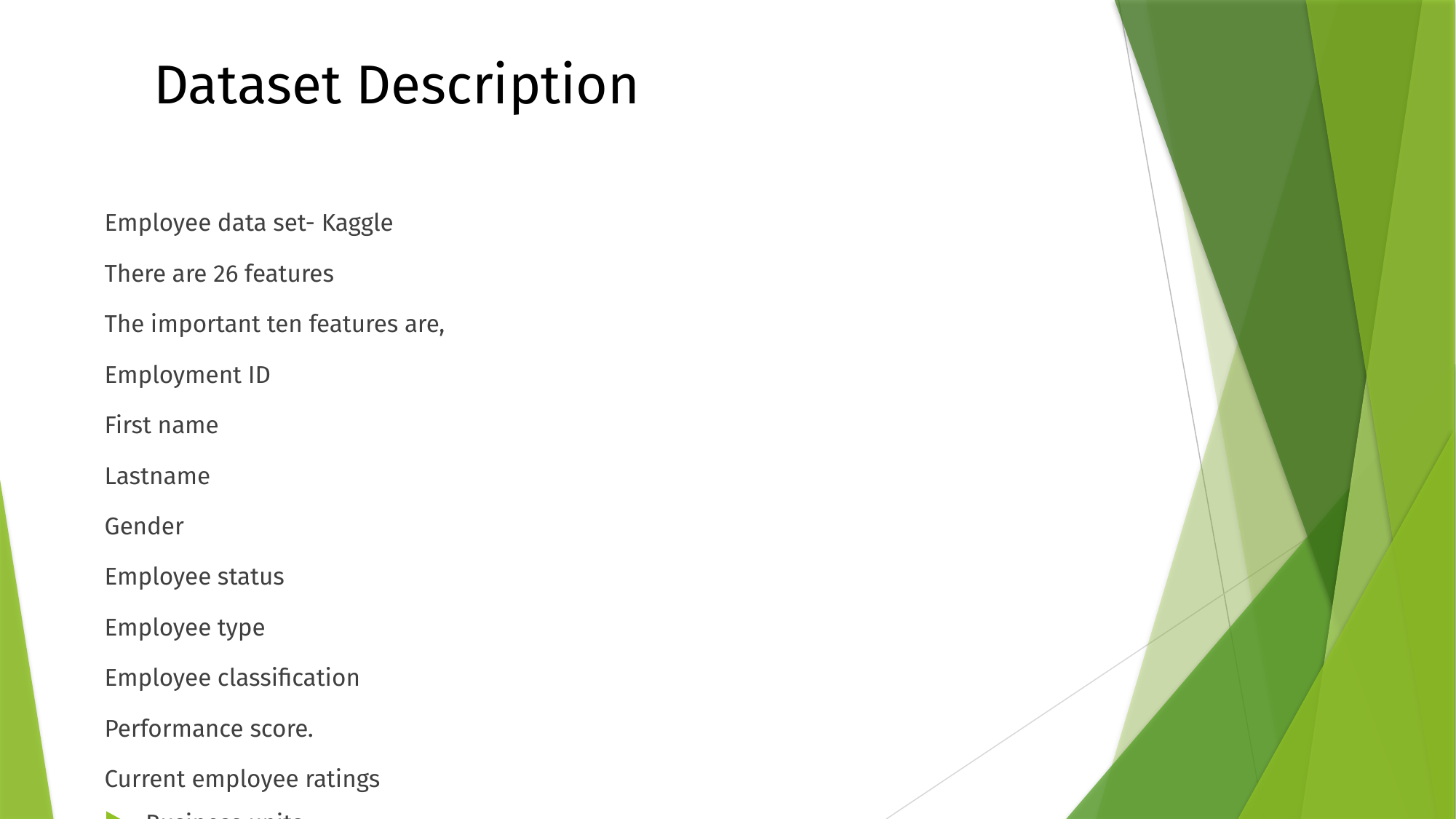

# Dataset Description
Employee data set- Kaggle
There are 26 features
The important ten features are,
Employment ID
First name
Lastname
Gender
Employee status
Employee type
Employee classification
Performance score.
Current employee ratings
Business units